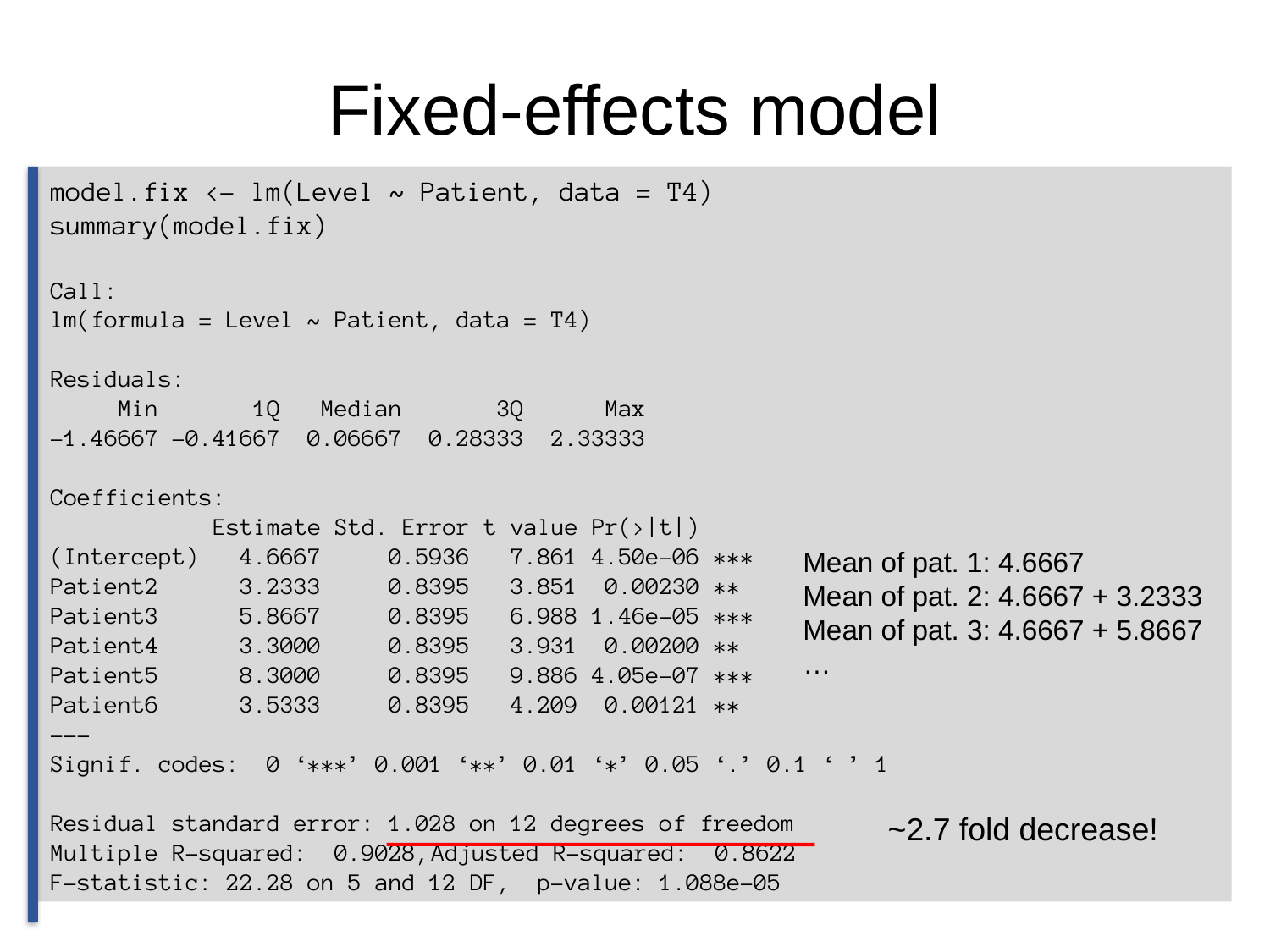

Fixed-effects model

model.fix <- lm(Level ~ Patient, data = T4)
summary(model.fix)

Call:
lm(formula = Level ~ Patient, data = T4)

Residuals:
     Min       1Q   Median       3Q      Max
-1.46667 -0.41667  0.06667  0.28333  2.33333

Coefficients:
            Estimate Std. Error t value Pr(>|t|)
(Intercept)   4.6667     0.5936   7.861 4.50e-06 ***
Patient2      3.2333     0.8395   3.851  0.00230 **
Patient3      5.8667     0.8395   6.988 1.46e-05 ***
Patient4      3.3000     0.8395   3.931  0.00200 **
Patient5      8.3000     0.8395   9.886 4.05e-07 ***
Patient6      3.5333     0.8395   4.209  0.00121 **
---
Signif. codes:  0 ‘***’ 0.001 ‘**’ 0.01 ‘*’ 0.05 ‘.’ 0.1 ‘ ’ 1

Residual standard error: 1.028 on 12 degrees of freedom
Multiple R-squared:  0.9028,	Adjusted R-squared:  0.8622
F-statistic: 22.28 on 5 and 12 DF,  p-value: 1.088e-05
Mean of pat. 1: 4.6667
Mean of pat. 2: 4.6667 + 3.2333
Mean of pat. 3: 4.6667 + 5.8667
…
~2.7 fold decrease!